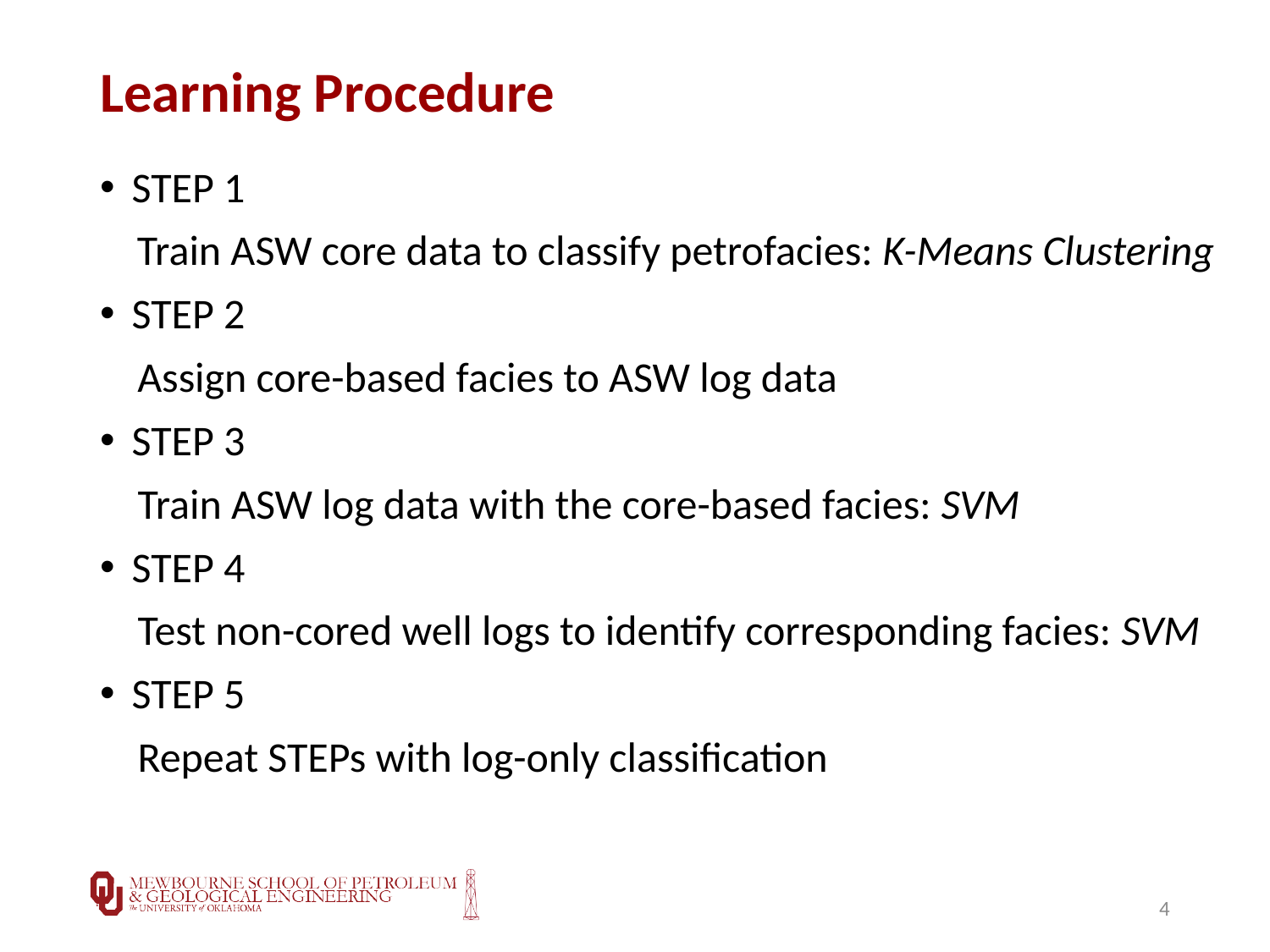

# Learning Procedure
STEP 1
Train ASW core data to classify petrofacies: K-Means Clustering
STEP 2
Assign core-based facies to ASW log data
STEP 3
Train ASW log data with the core-based facies: SVM
STEP 4
Test non-cored well logs to identify corresponding facies: SVM
STEP 5
Repeat STEPs with log-only classification
4